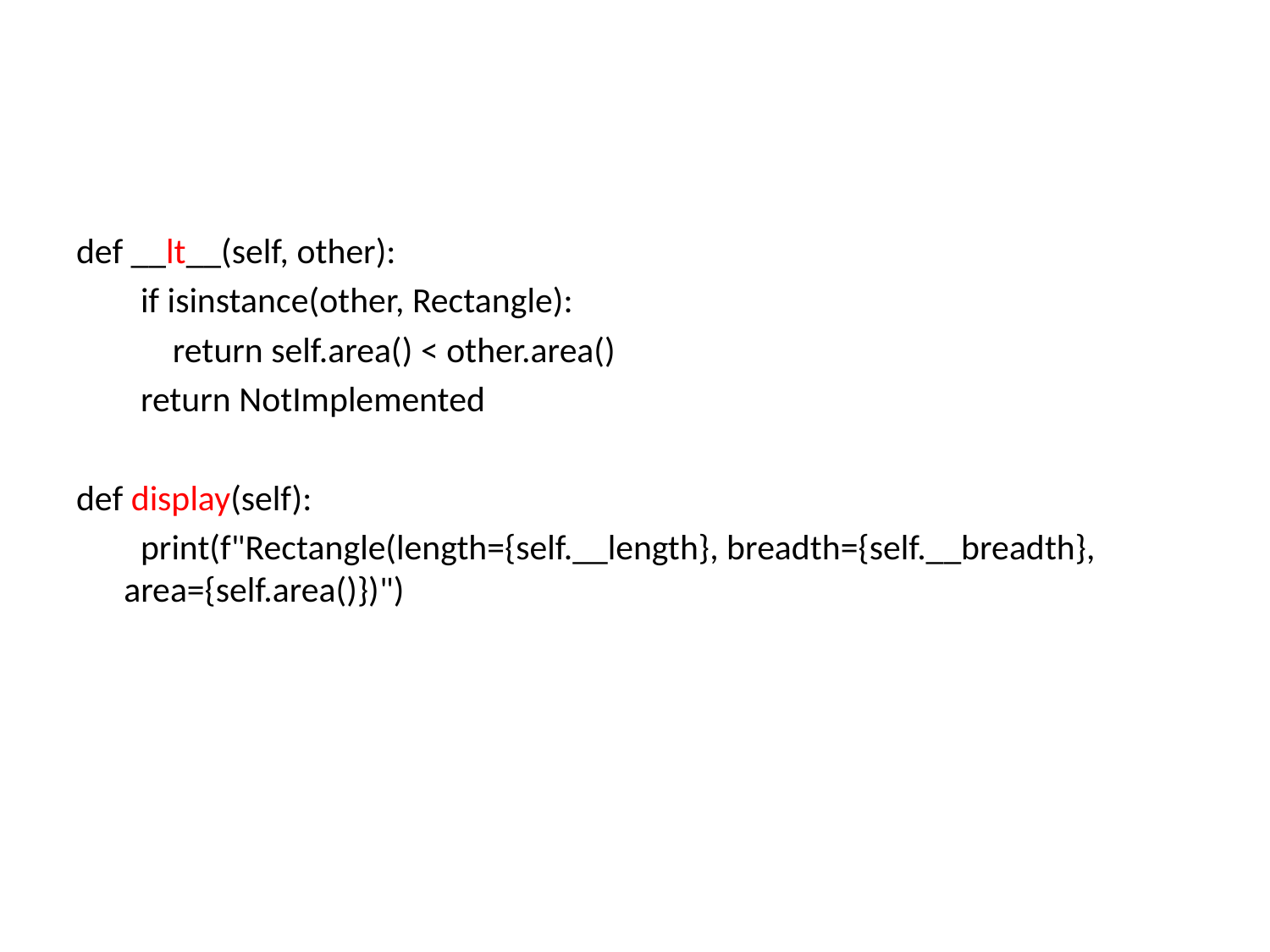

#
def __lt__(self, other):
        if isinstance(other, Rectangle):
            return self.area() < other.area()
        return NotImplemented

def display(self):
        print(f"Rectangle(length={self.__length}, breadth={self.__breadth}, area={self.area()})")